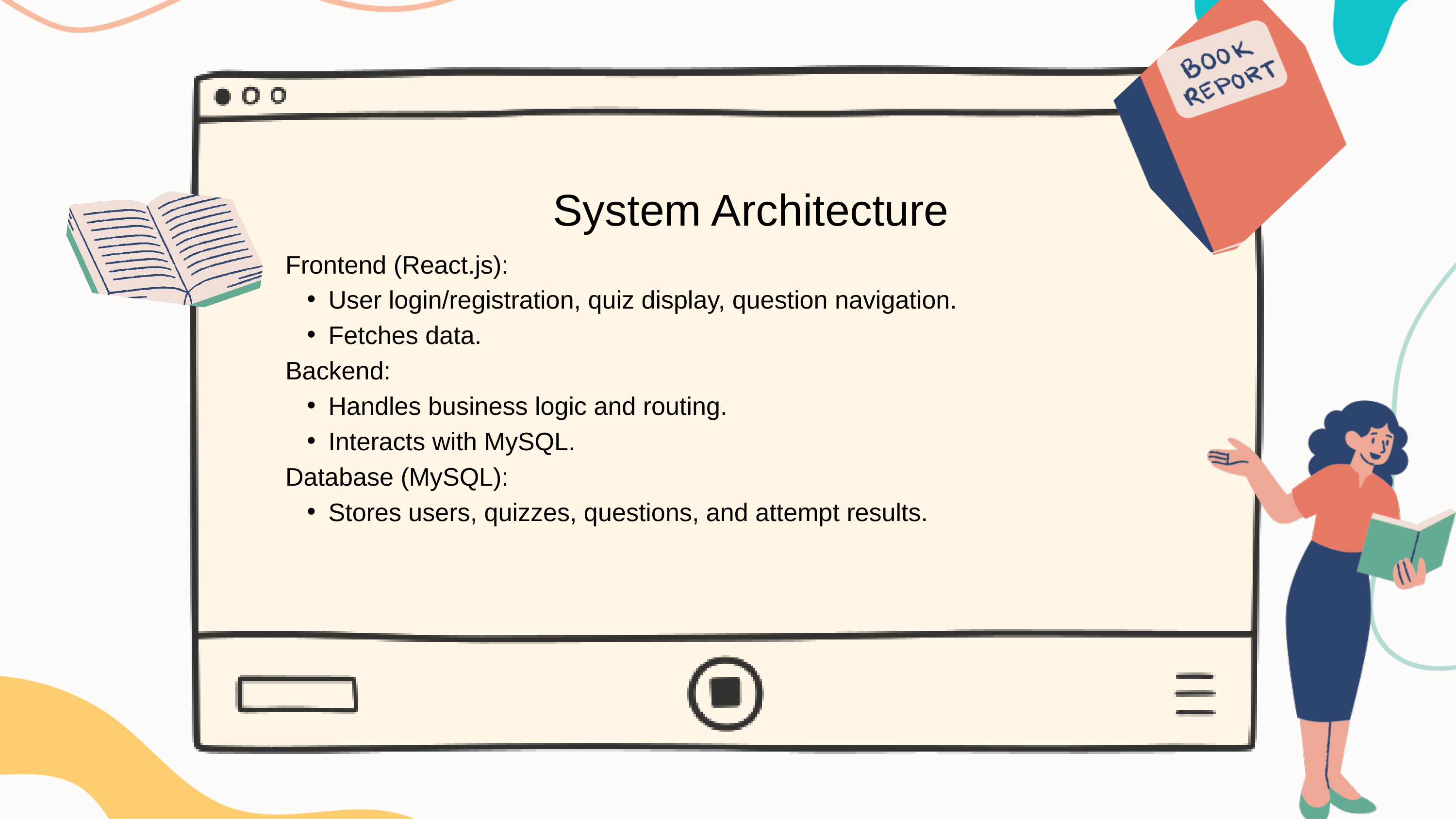

System Architecture

Frontend (React.js):
User login/registration, quiz display, question navigation.
Fetches data.
Backend:
Handles business logic and routing.
Interacts with MySQL.
Database (MySQL):
Stores users, quizzes, questions, and attempt results.